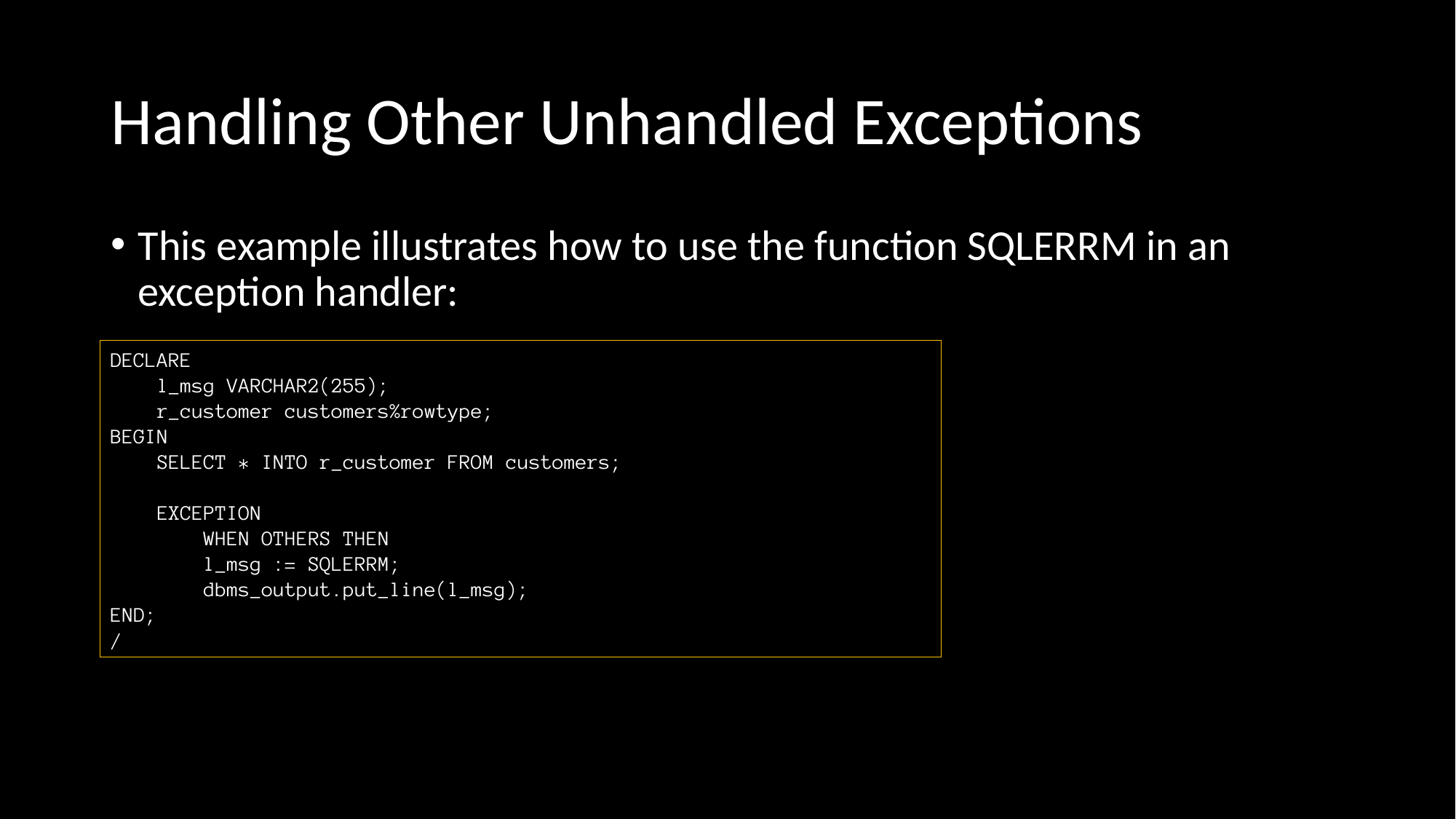

# Handling Other Unhandled Exceptions
This example illustrates how to use the function SQLERRM in an exception handler:
DECLARE
    l_msg VARCHAR2(255);
    r_customer customers%rowtype;
BEGIN
    SELECT * INTO r_customer FROM customers;

    EXCEPTION
        WHEN OTHERS THEN
        l_msg := SQLERRM;
        dbms_output.put_line(l_msg);
END;
/